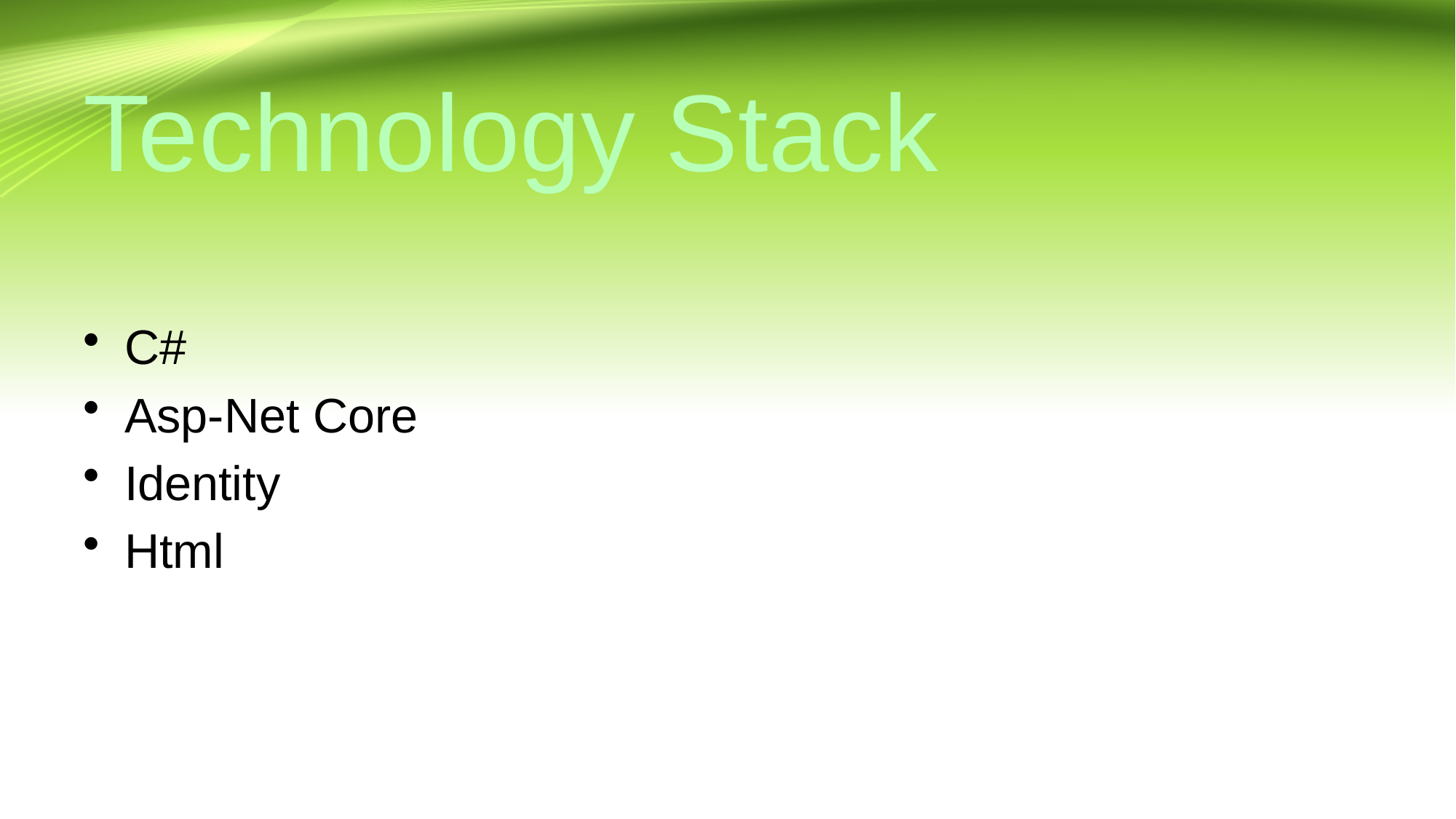

# Technology Stack
C#
Asp-Net Core
Identity
Html